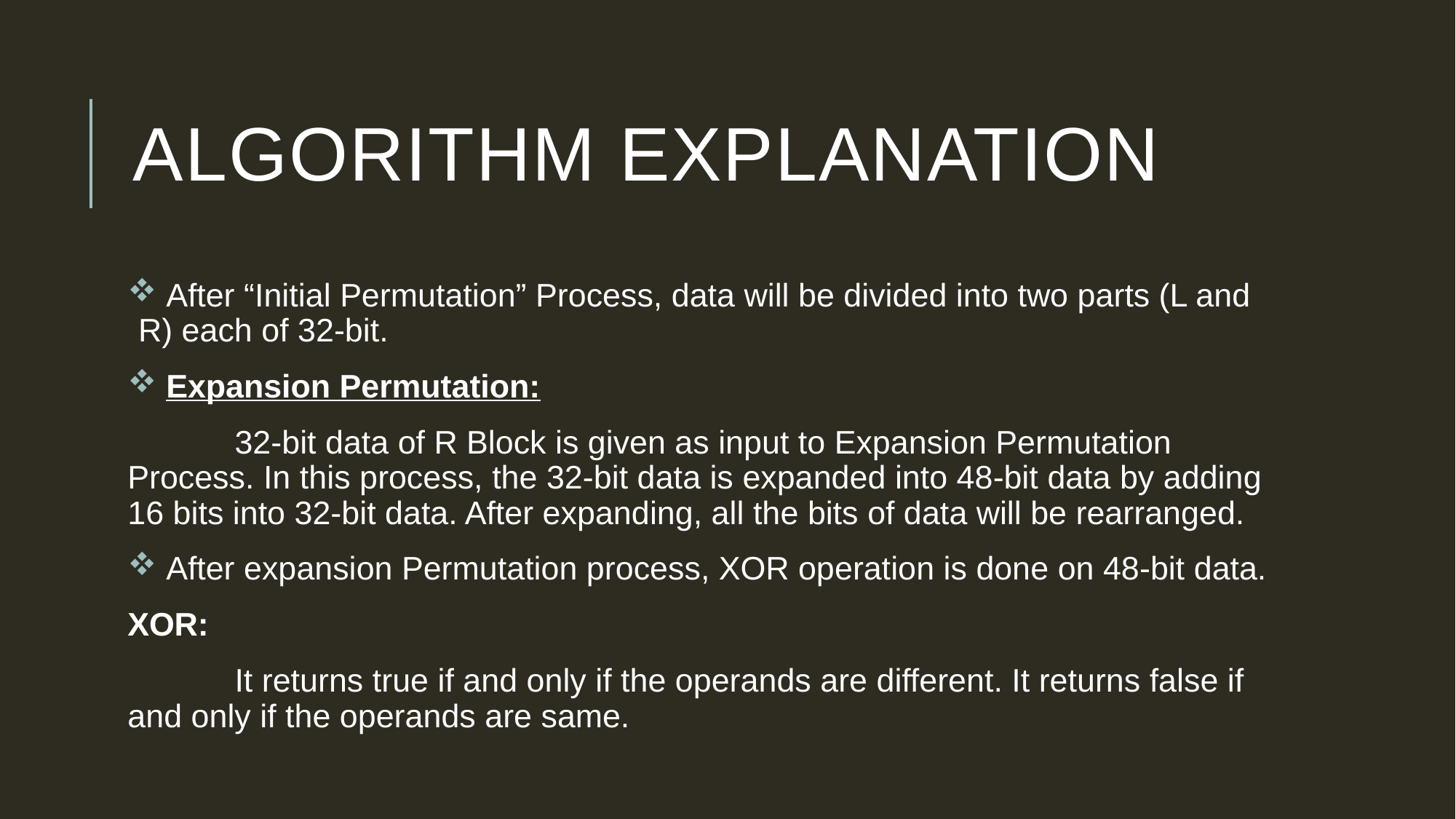

# Algorithm explanation
 After “Initial Permutation” Process, data will be divided into two parts (L and R) each of 32-bit.
 Expansion Permutation:
				32-bit data of R Block is given as input to Expansion Permutation Process. In this process, the 32-bit data is expanded into 48-bit data by adding 16 bits into 32-bit data. After expanding, all the bits of data will be rearranged.
 After expansion Permutation process, XOR operation is done on 48-bit data.
XOR:
	It returns true if and only if the operands are different. It returns false if and only if the operands are same.